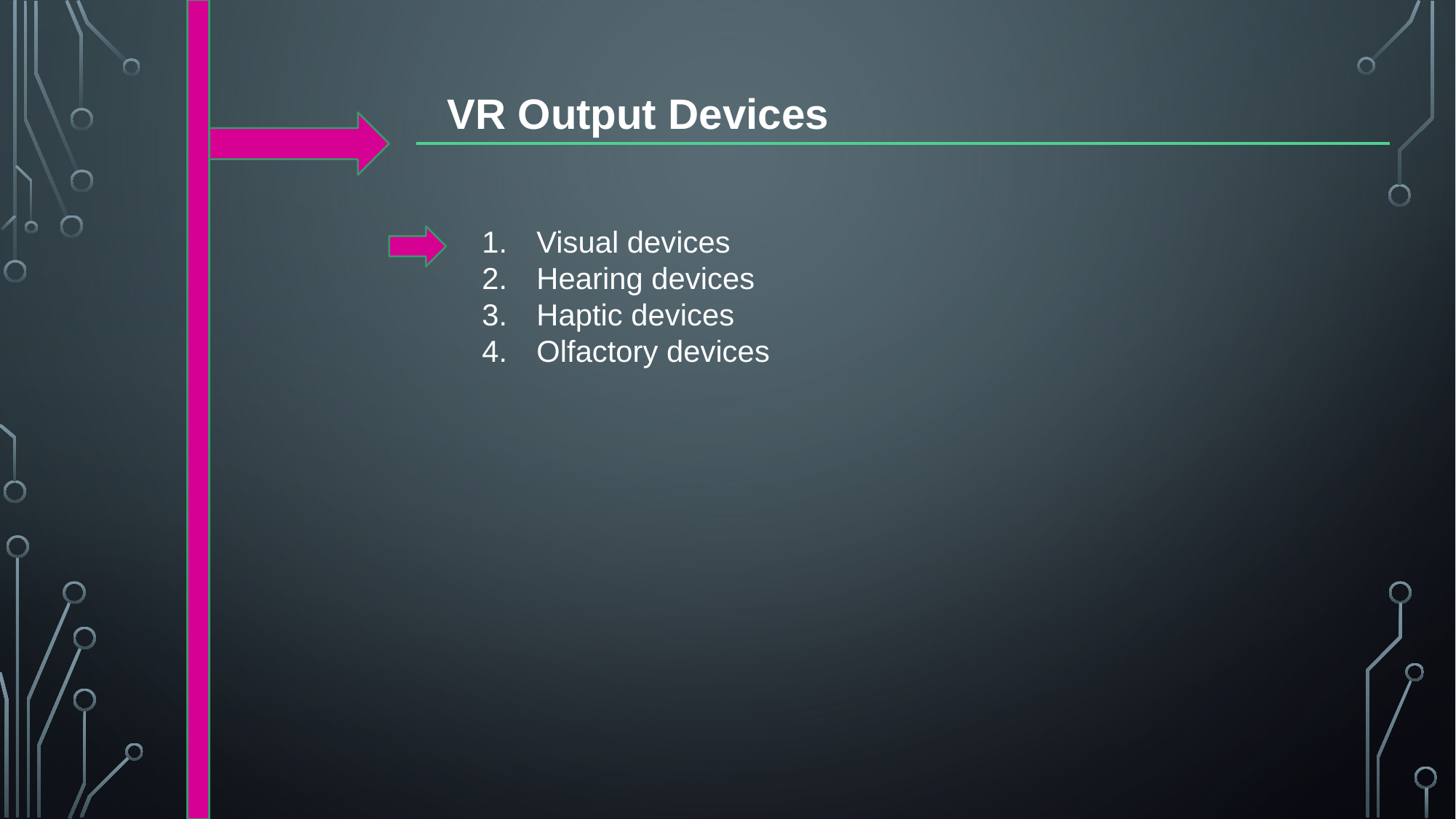

VR Output Devices

Visual devices
Hearing devices
Haptic devices
Olfactory devices